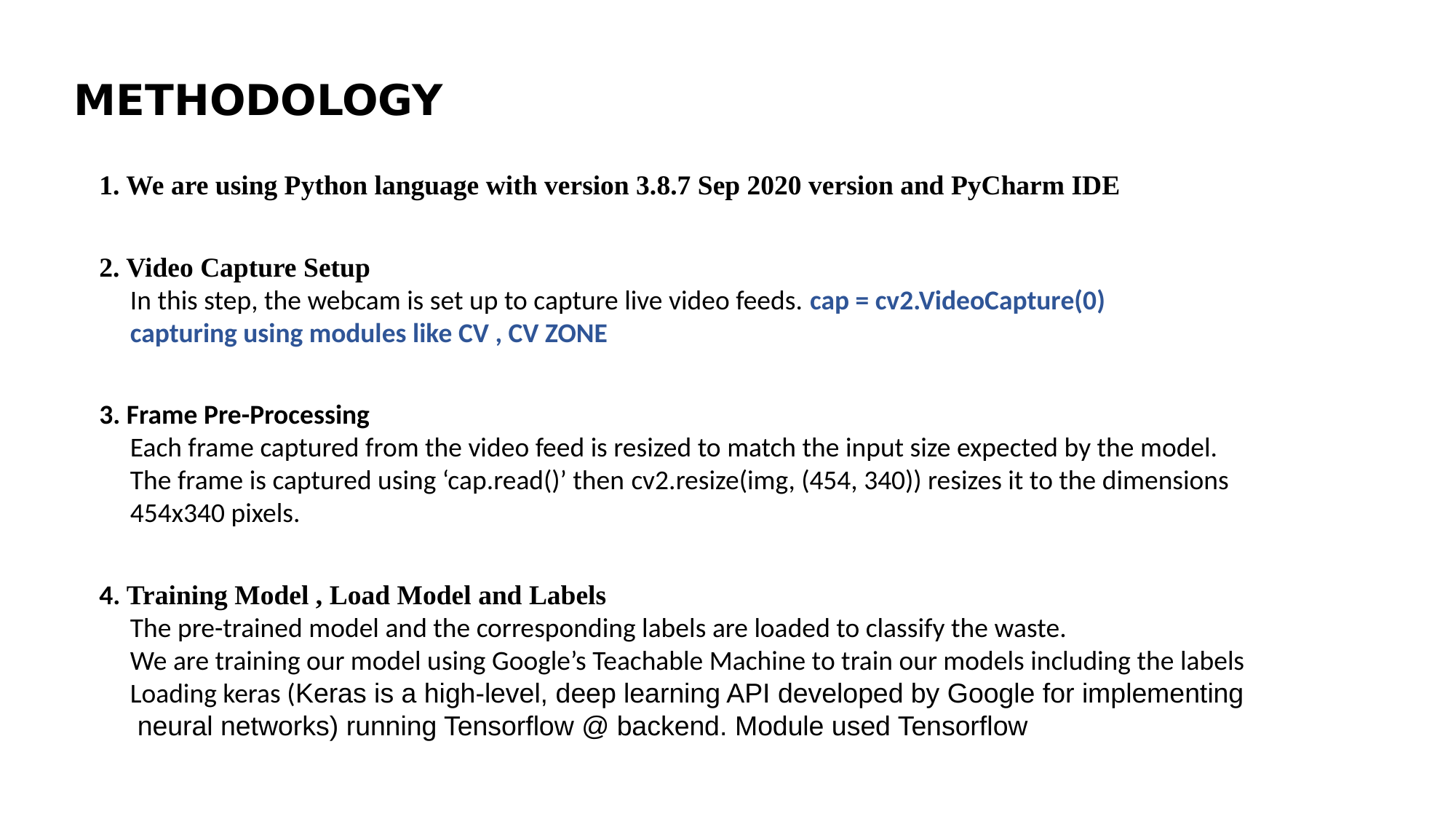

METHODOLOGY
1. We are using Python language with version 3.8.7 Sep 2020 version and PyCharm IDE

2. Video Capture Setup
     In this step, the webcam is set up to capture live video feeds. cap = cv2.VideoCapture(0)
     capturing using modules like CV , CV ZONE

3. Frame Pre-Processing
     Each frame captured from the video feed is resized to match the input size expected by the model.
     The frame is captured using ‘cap.read()’ then cv2.resize(img, (454, 340)) resizes it to the dimensions
     454x340 pixels.

4. Training Model , Load Model and Labels
     The pre-trained model and the corresponding labels are loaded to classify the waste.
     We are training our model using Google’s Teachable Machine to train our models including the labels
     Loading keras (Keras is a high-level, deep learning API developed by Google for implementing
     neural networks) running Tensorflow @ backend. Module used Tensorflow